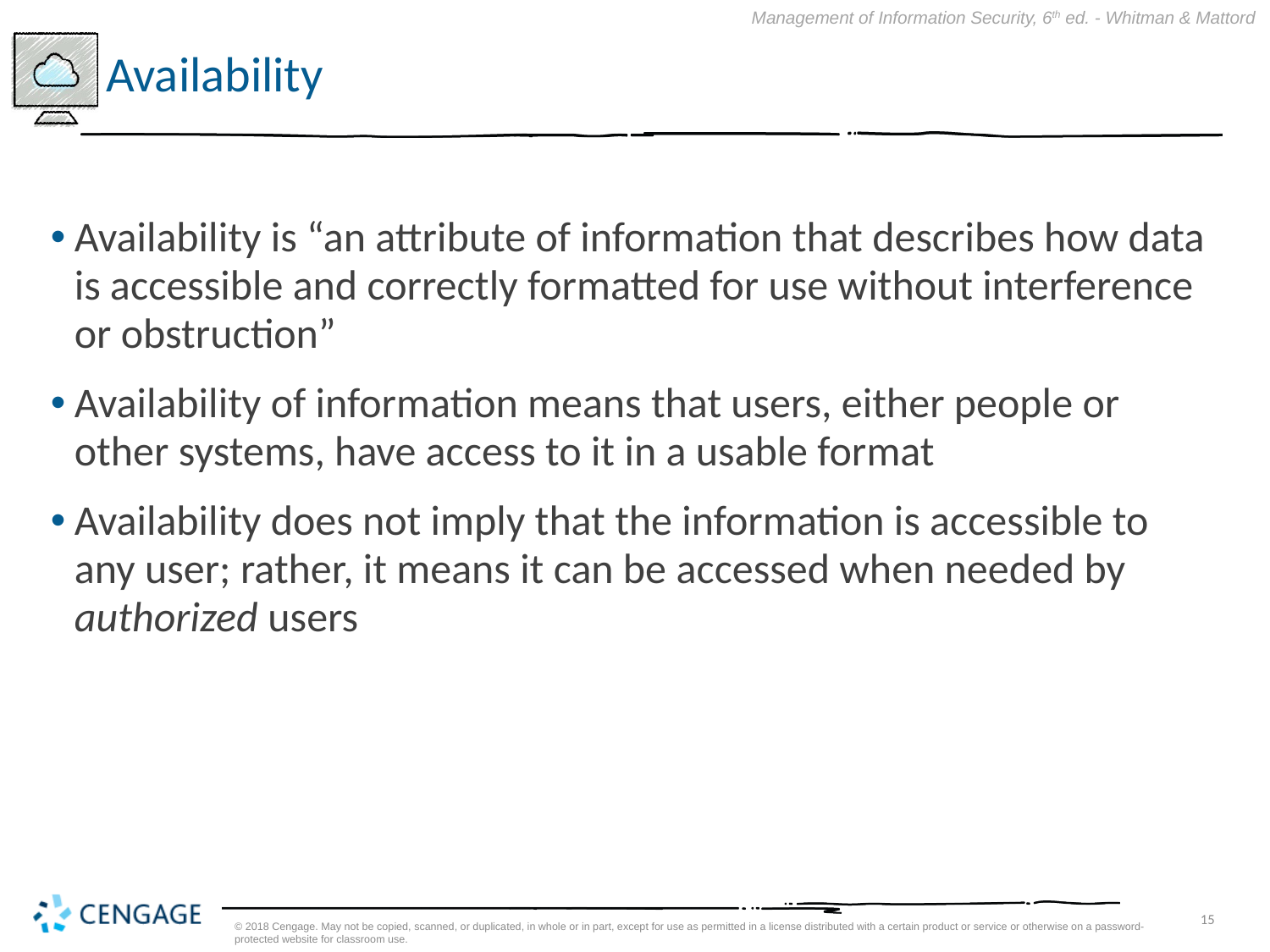

# Availability
Availability is “an attribute of information that describes how data is accessible and correctly formatted for use without interference or obstruction”
Availability of information means that users, either people or other systems, have access to it in a usable format
Availability does not imply that the information is accessible to any user; rather, it means it can be accessed when needed by authorized users